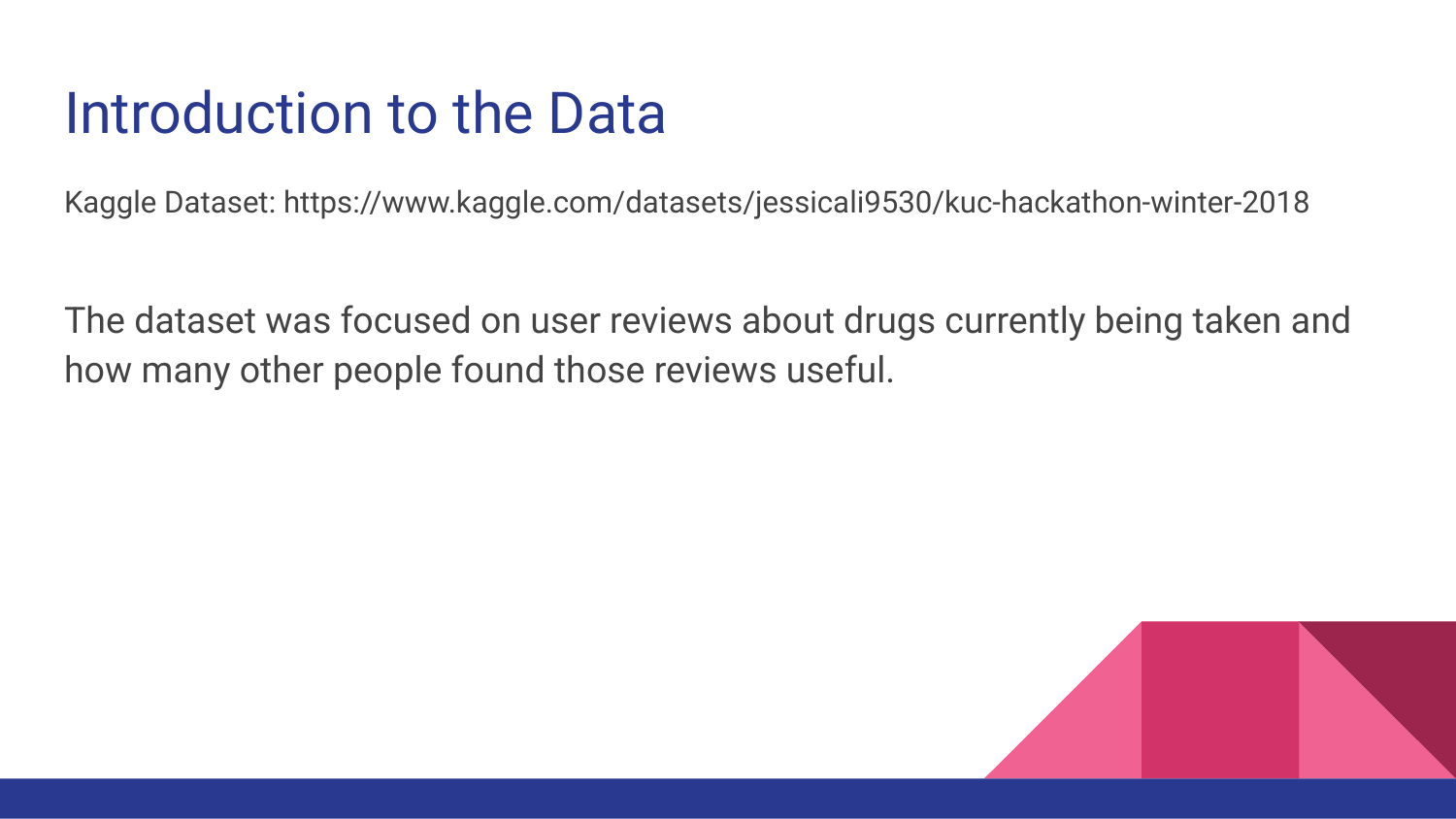

# Introduction to the Data
Kaggle Dataset: https://www.kaggle.com/datasets/jessicali9530/kuc-hackathon-winter-2018

The dataset was focused on user reviews about drugs currently being taken and how many other people found those reviews useful.